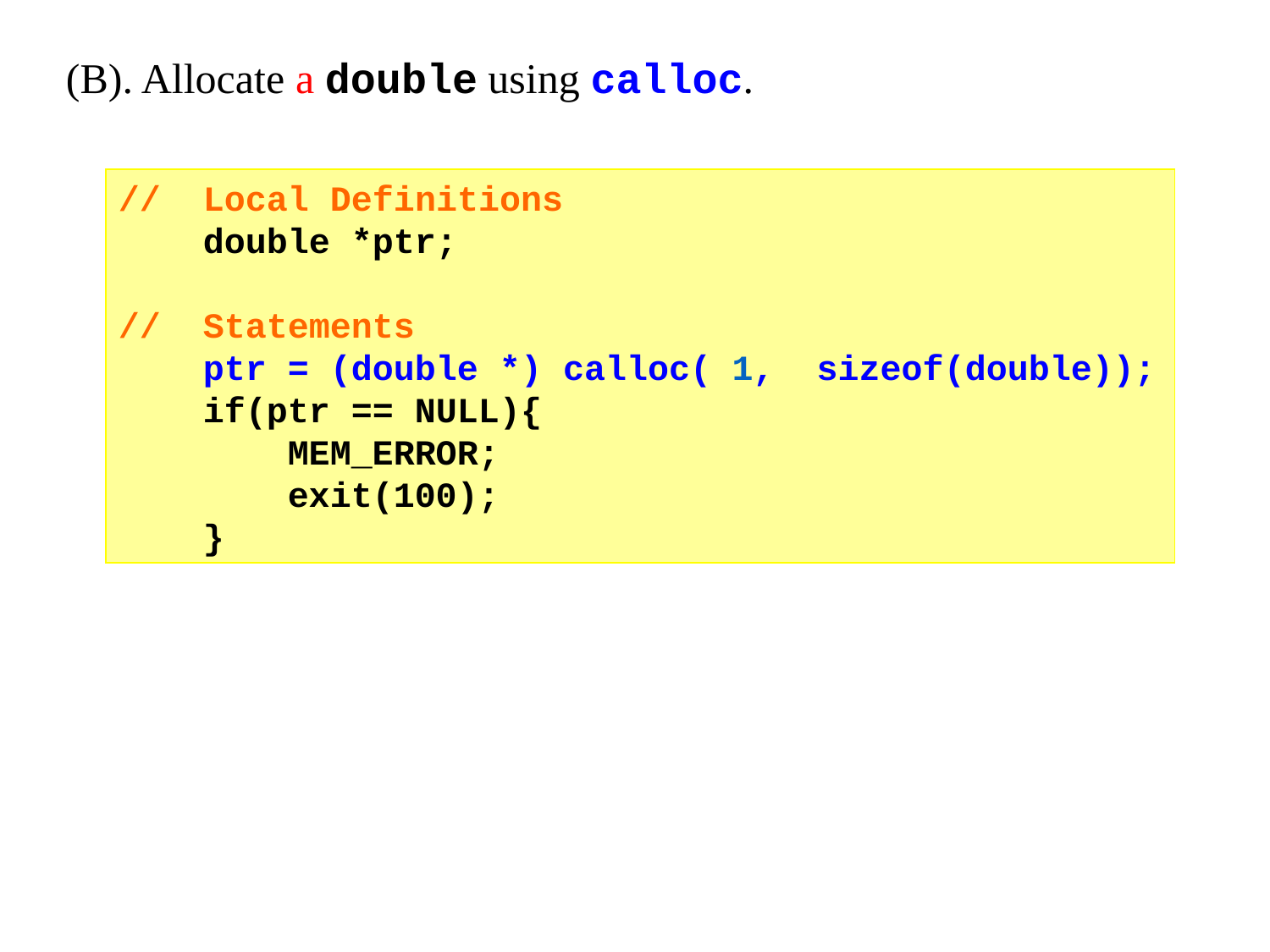

(B). Allocate a double using calloc.
//  Local Definitions
     double *ptr;

//  Statements
    ptr = (double *) calloc( 1,  sizeof(double));
    if(ptr == NULL){
	  MEM_ERROR;
        exit(100);
    }